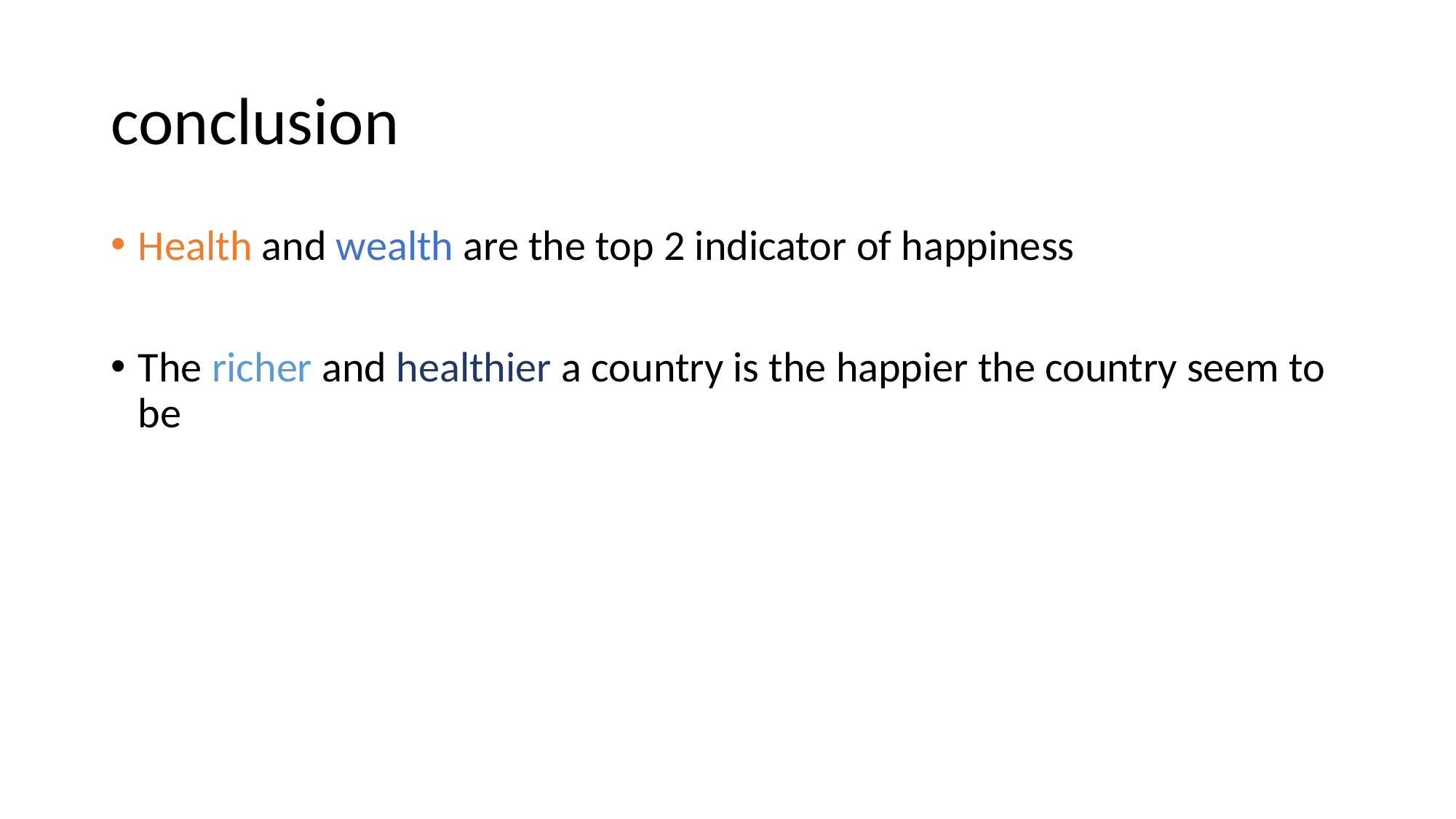

# conclusion
Health and wealth are the top 2 indicator of happiness

The richer and healthier a country is the happier the country seem to be